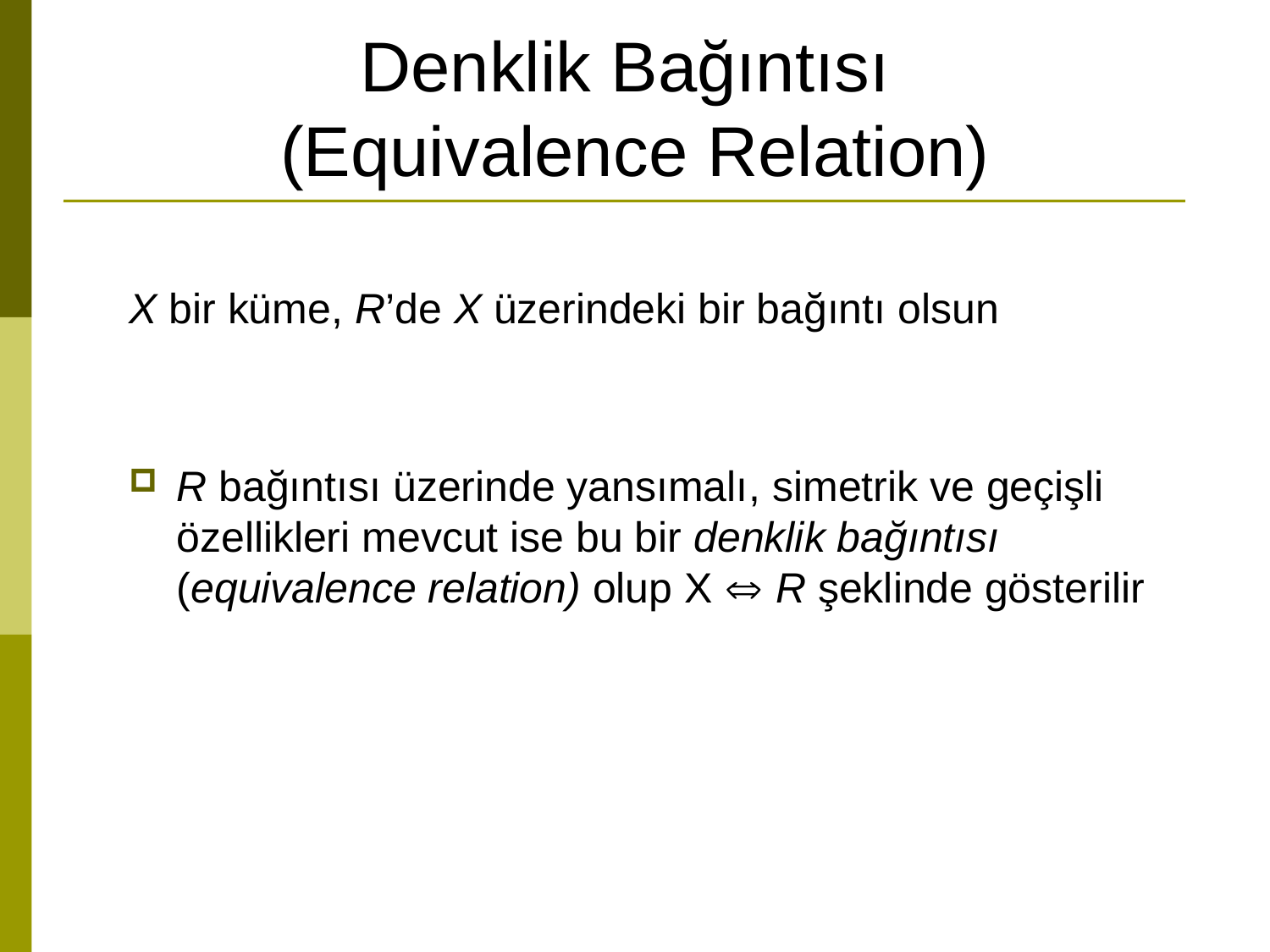

# Denklik Bağıntısı (Equivalence Relation)
X bir küme, R’de X üzerindeki bir bağıntı olsun

R bağıntısı üzerinde yansımalı, simetrik ve geçişli özellikleri mevcut ise bu bir denklik bağıntısı (equivalence relation) olup X ⇔ R şeklinde gösterilir